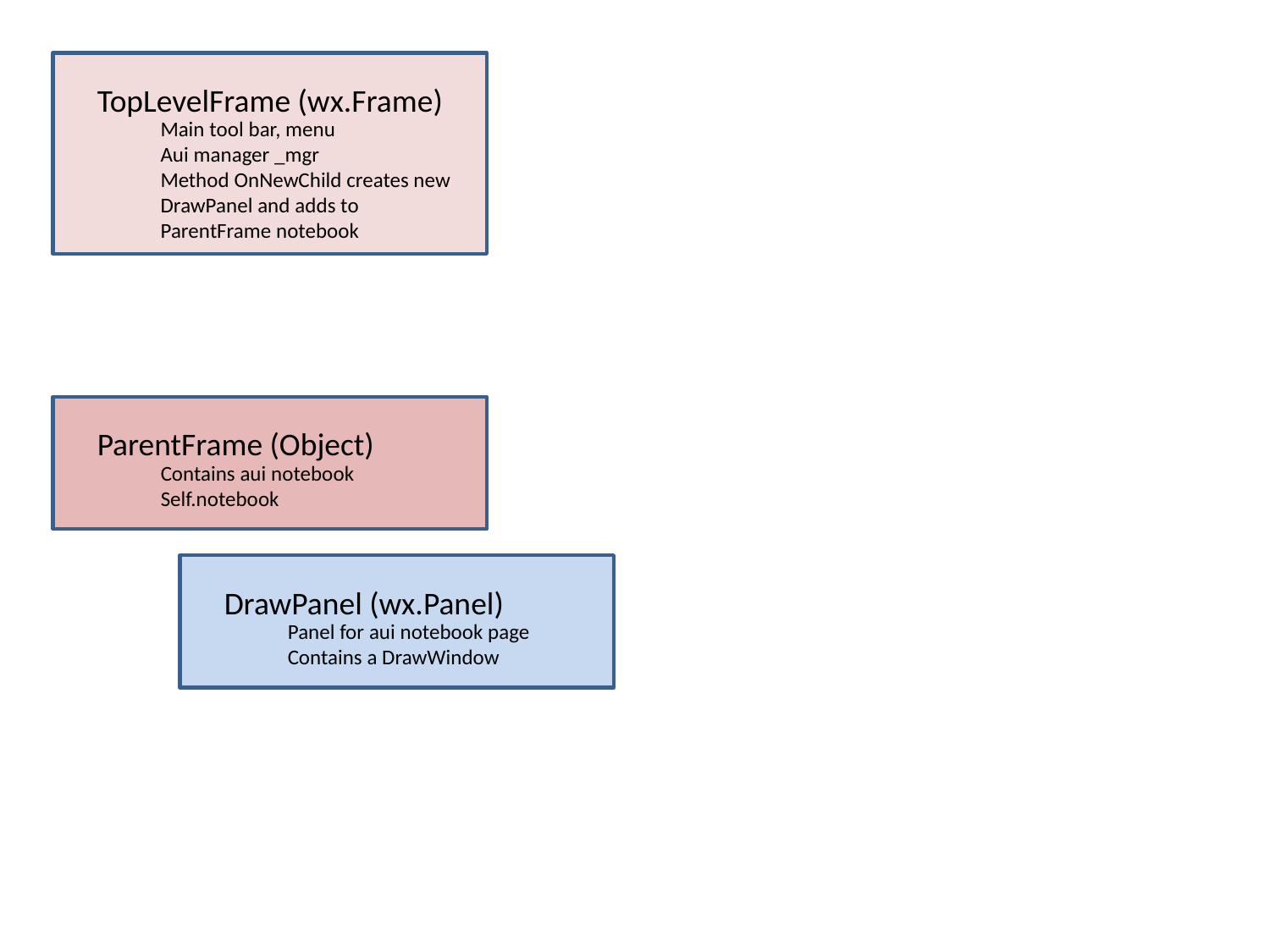

TopLevelFrame (wx.Frame)
Main tool bar, menu
Aui manager _mgr
Method OnNewChild creates new DrawPanel and adds to ParentFrame notebook

ParentFrame (Object)
Contains aui notebook
Self.notebook

DrawPanel (wx.Panel)
Panel for aui notebook page
Contains a DrawWindow